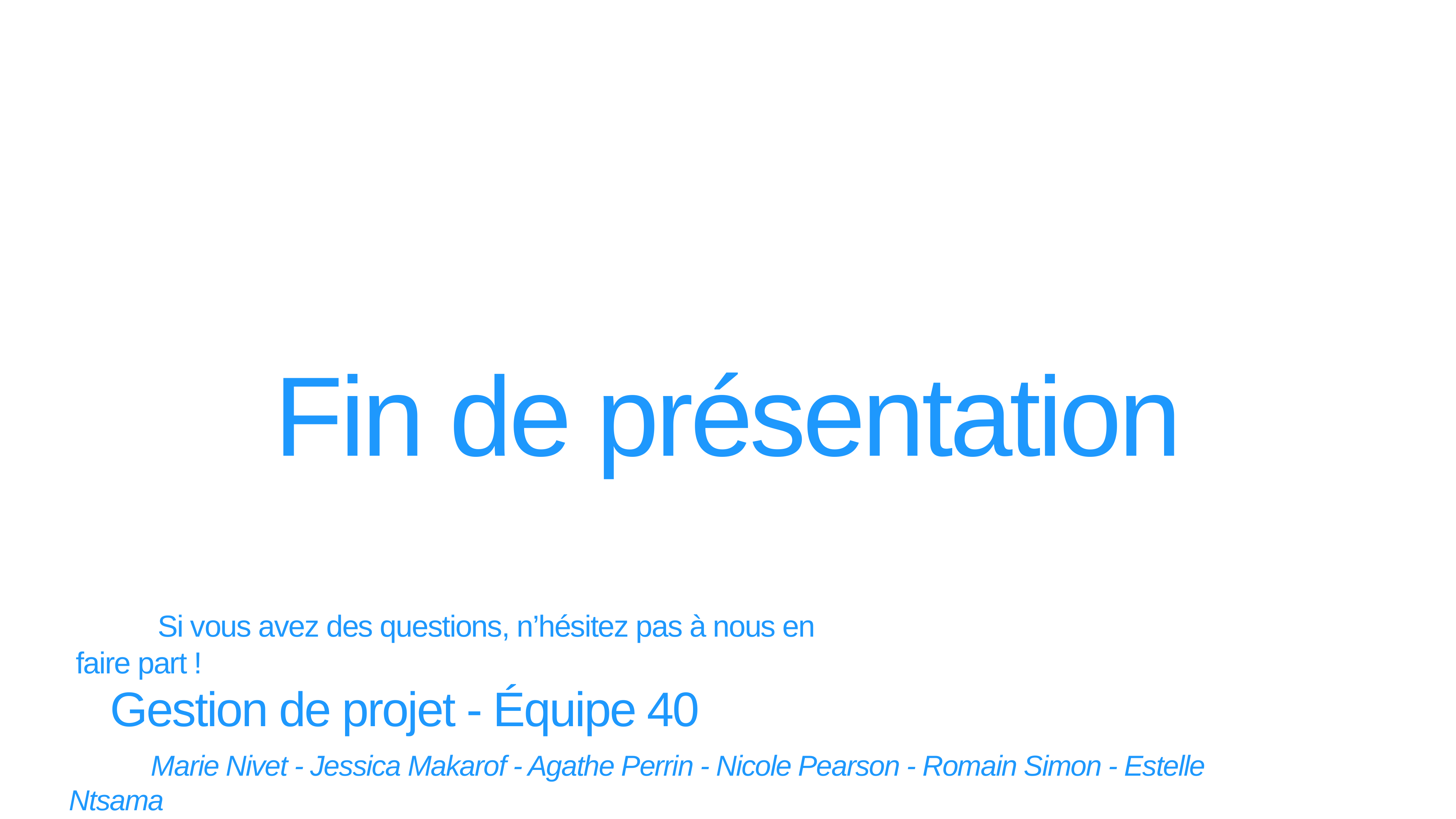

Fin de présentation
Si vous avez des questions, n’hésitez pas à nous en faire part !
Gestion de projet - Équipe 40
Marie Nivet - Jessica Makarof - Agathe Perrin - Nicole Pearson - Romain Simon - Estelle Ntsama